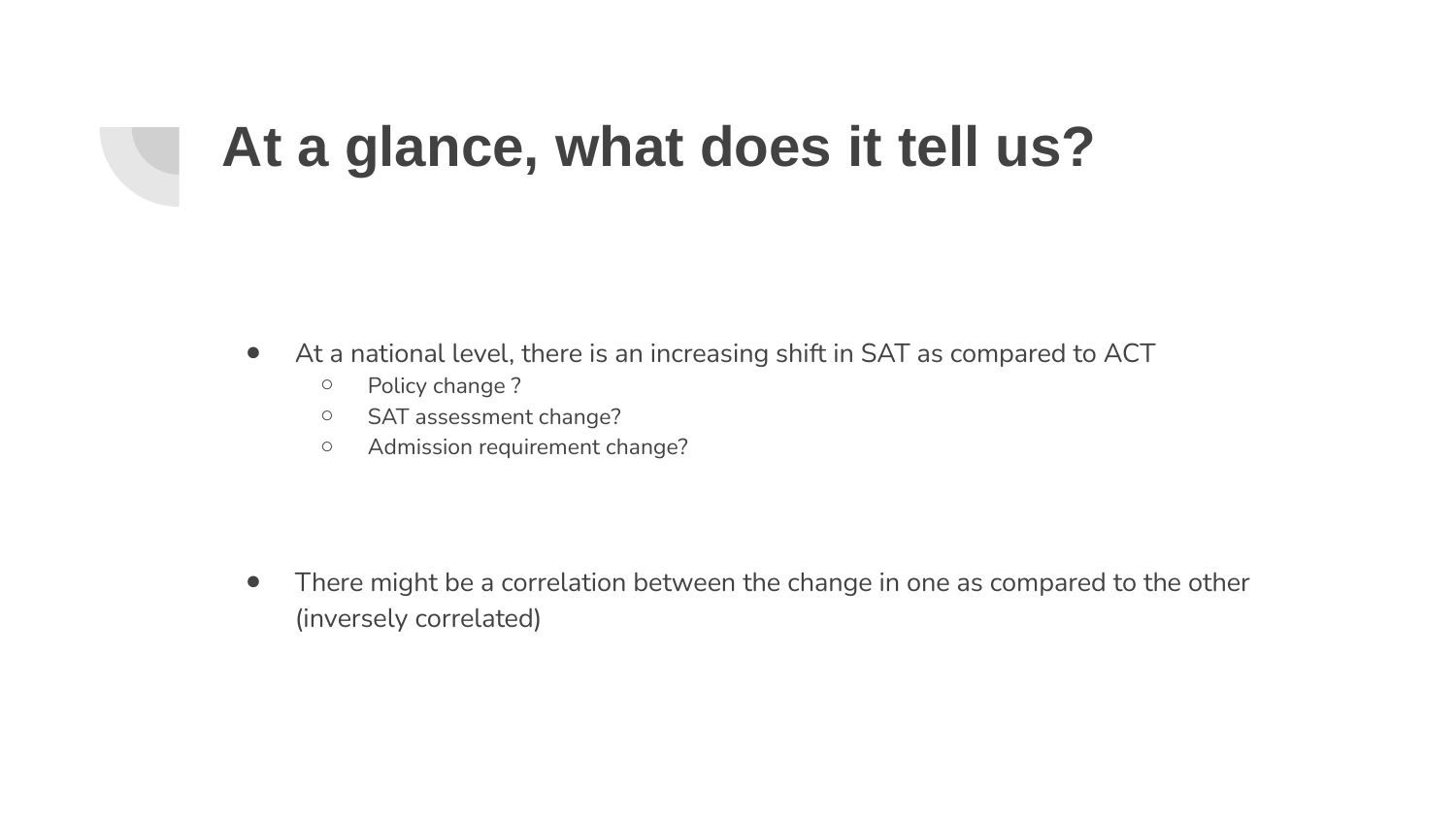

# At a glance, what does it tell us?
At a national level, there is an increasing shift in SAT as compared to ACT
Policy change ?
SAT assessment change?
Admission requirement change?

There might be a correlation between the change in one as compared to the other (inversely correlated)